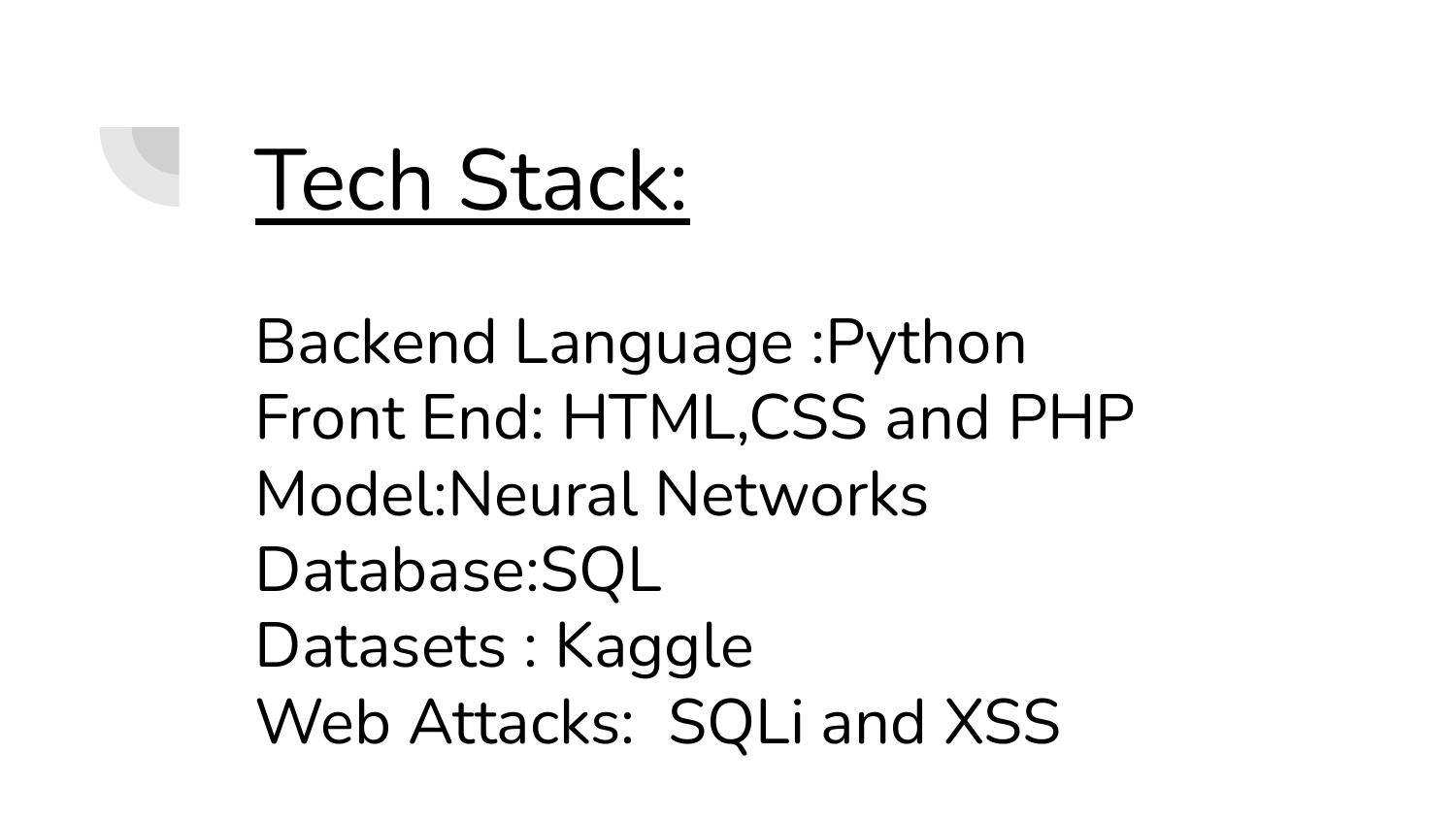

Tech Stack:

Backend Language :Python
Front End: HTML,CSS and PHP
Model:Neural Networks
Database:SQL
Datasets : Kaggle
Web Attacks:  SQLi and XSS